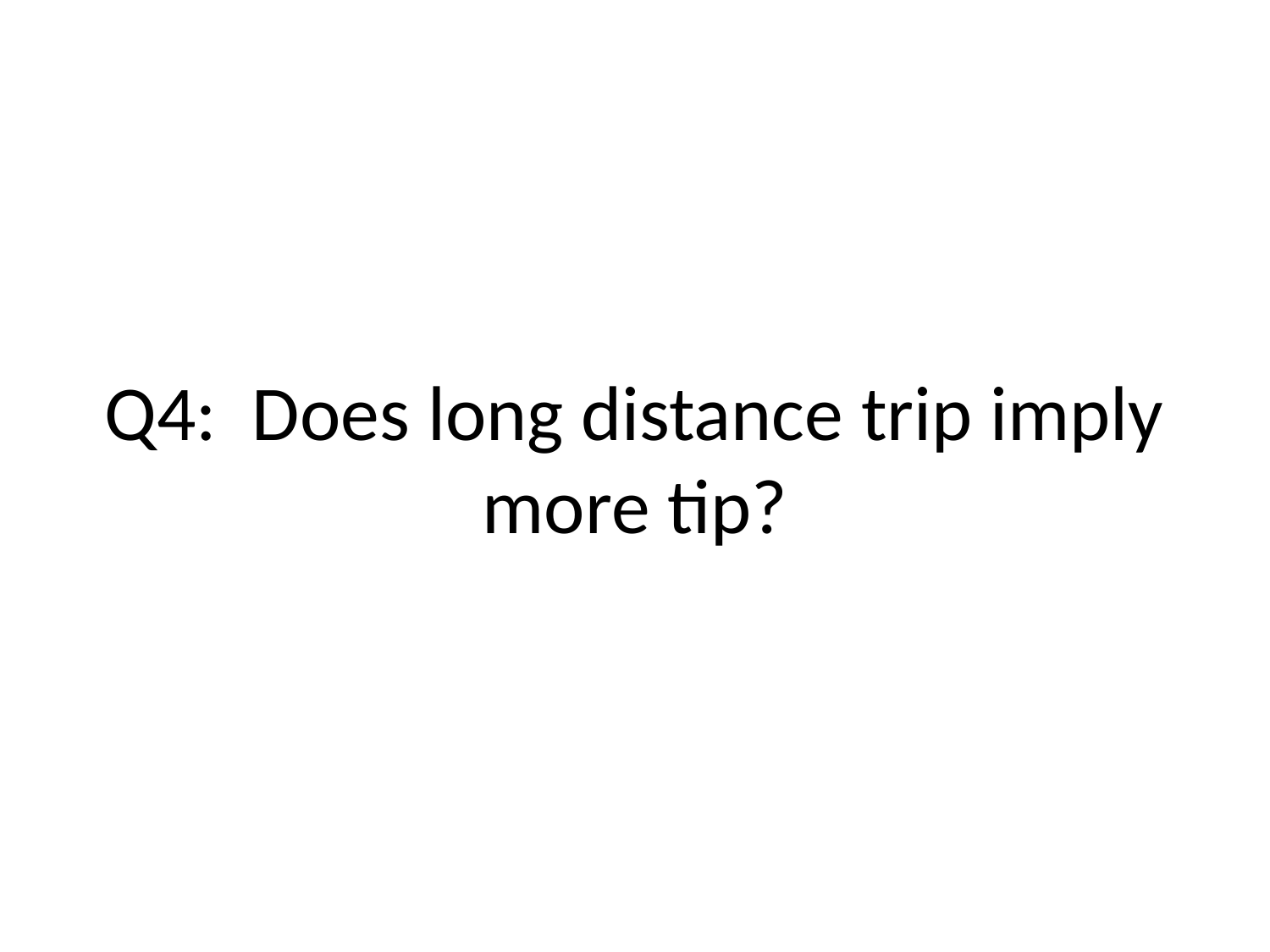

# Q4:  Does long distance trip imply more tip?